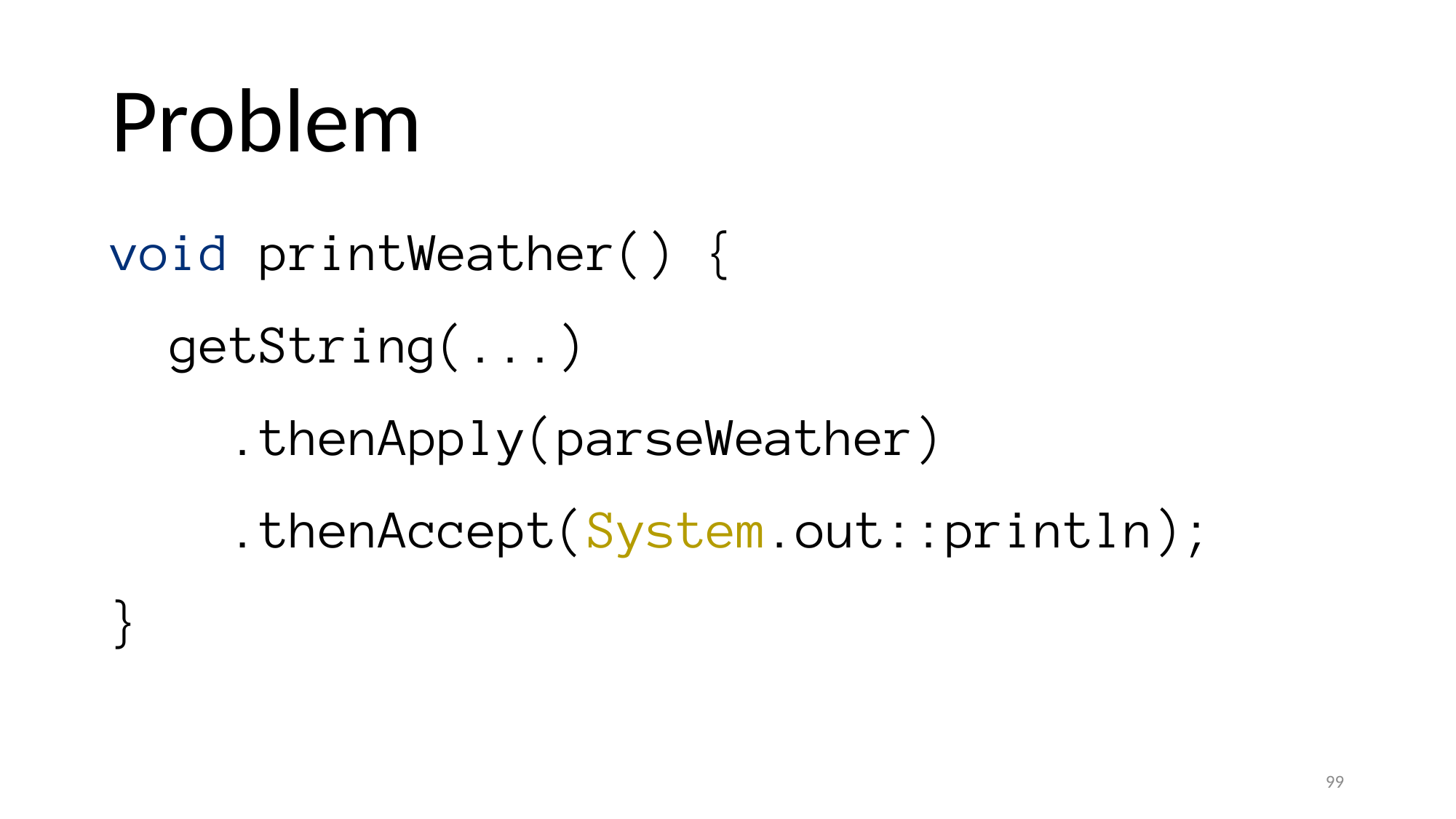

# Problem
void printWeather() {
  getString(...)
    .thenApply(parseWeather)
    .thenAccept(System.out::println);
}
99